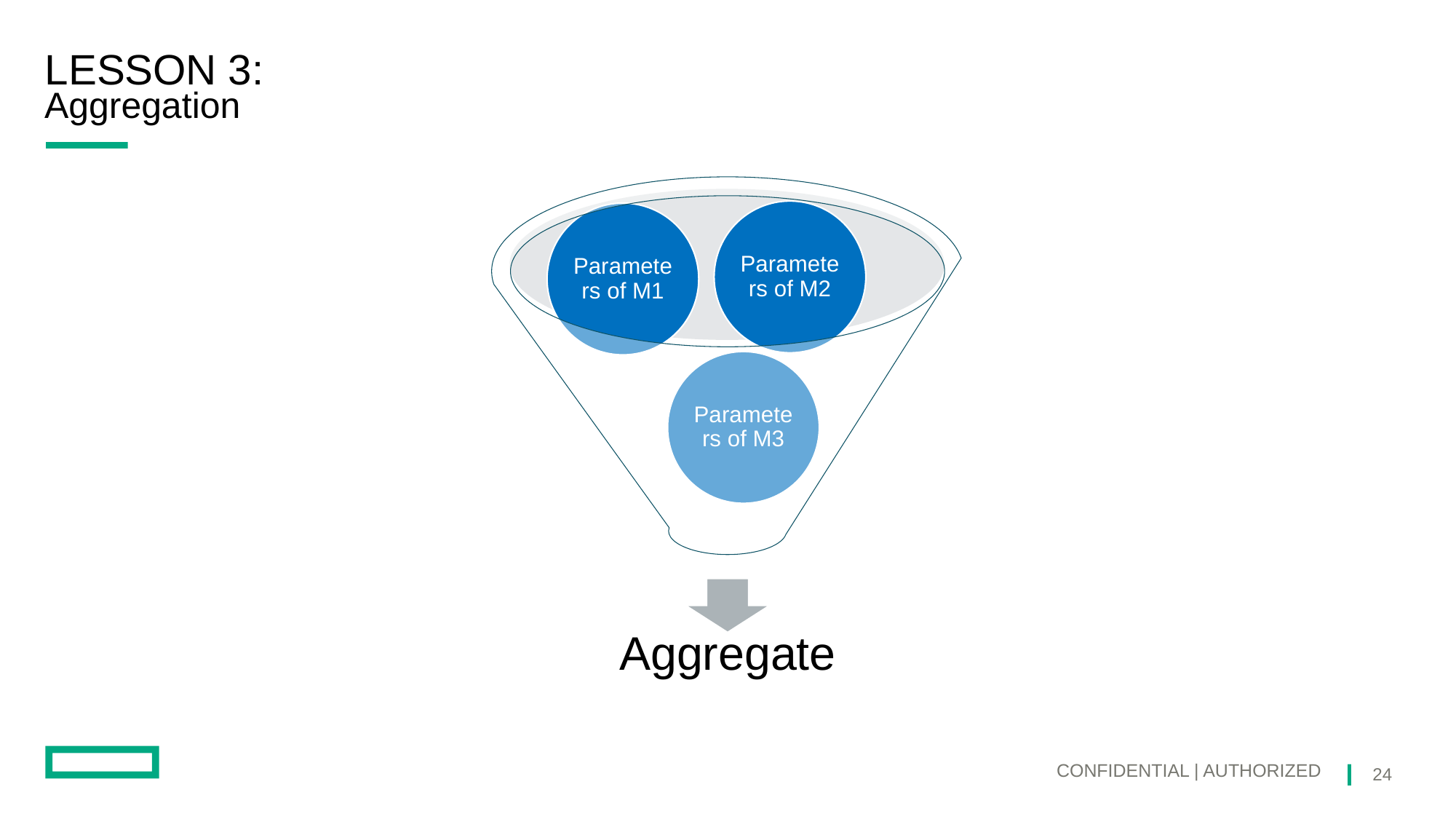

# Lesson 3:
Aggregation
Aggregate
Parameters of M3
Parameters of M1
Parameters of M2
CONFIDENTIAL | AUTHORIZED
24